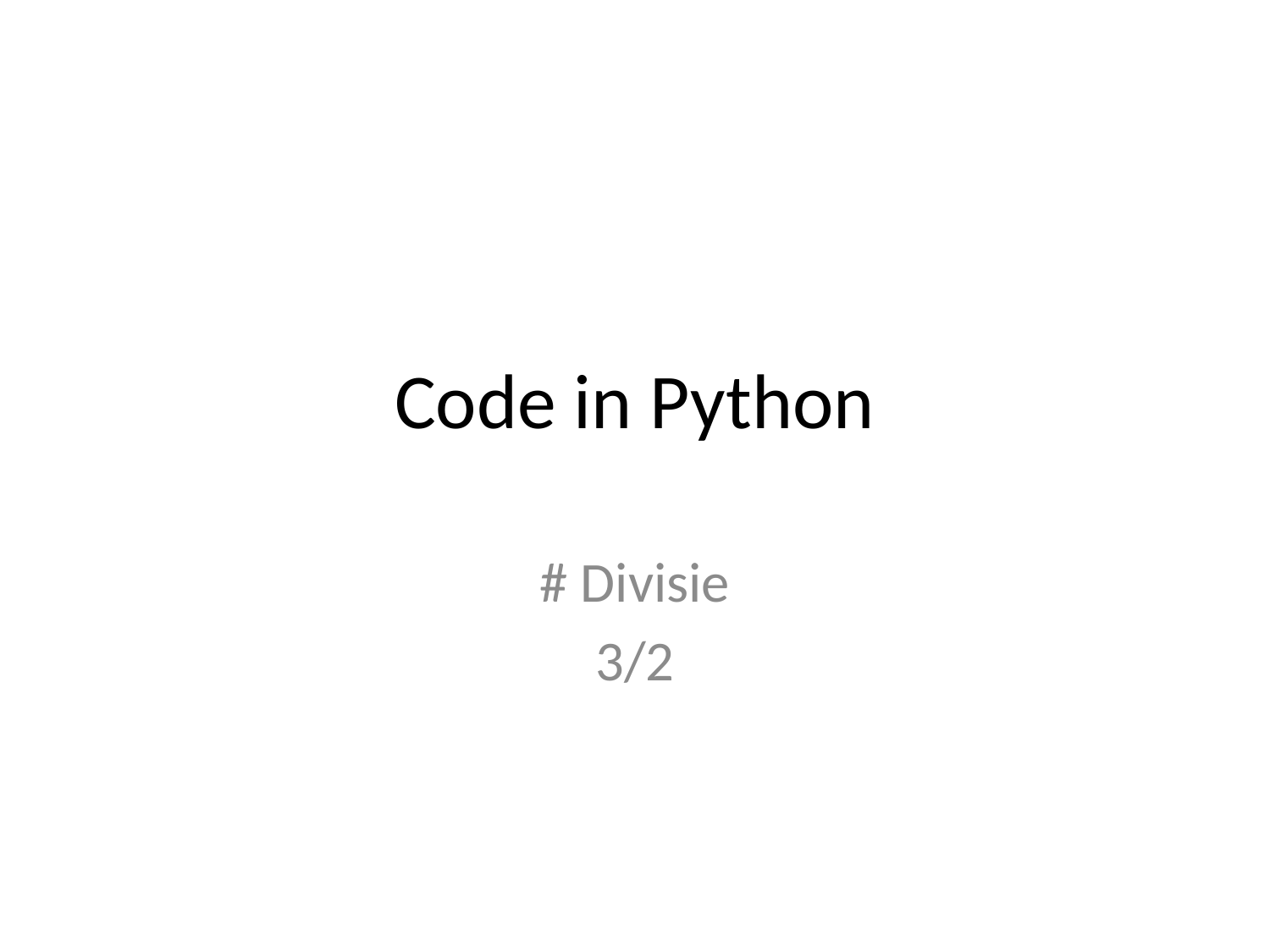

# Code in Python
# Divisie
3/2